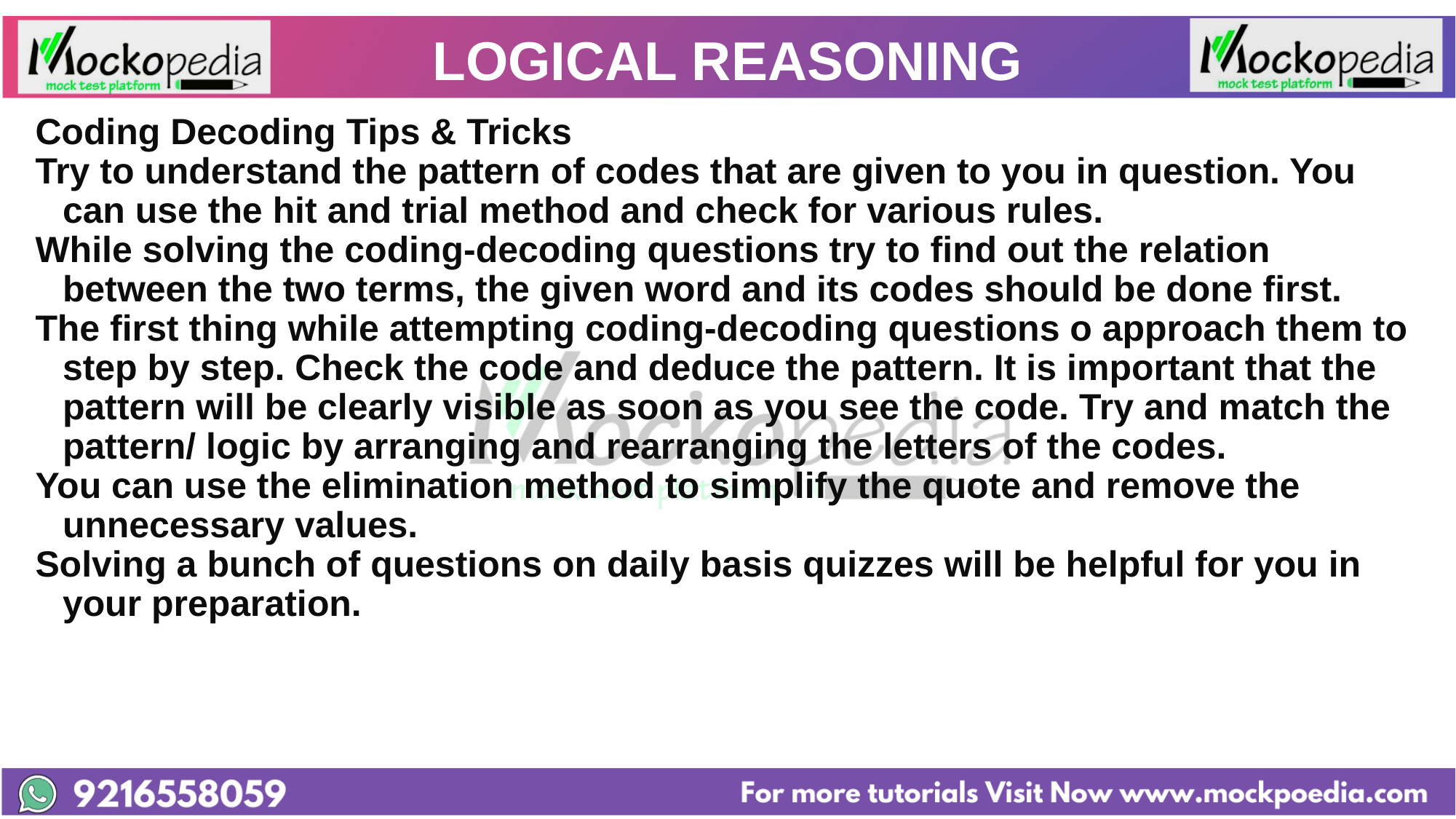

# LOGICAL REASONING
Coding Decoding Tips & Tricks
Try to understand the pattern of codes that are given to you in question. You can use the hit and trial method and check for various rules.
While solving the coding-decoding questions try to find out the relation between the two terms, the given word and its codes should be done first.
The first thing while attempting coding-decoding questions o approach them to step by step. Check the code and deduce the pattern. It is important that the pattern will be clearly visible as soon as you see the code. Try and match the pattern/ logic by arranging and rearranging the letters of the codes.
You can use the elimination method to simplify the quote and remove the unnecessary values.
Solving a bunch of questions on daily basis quizzes will be helpful for you in your preparation.